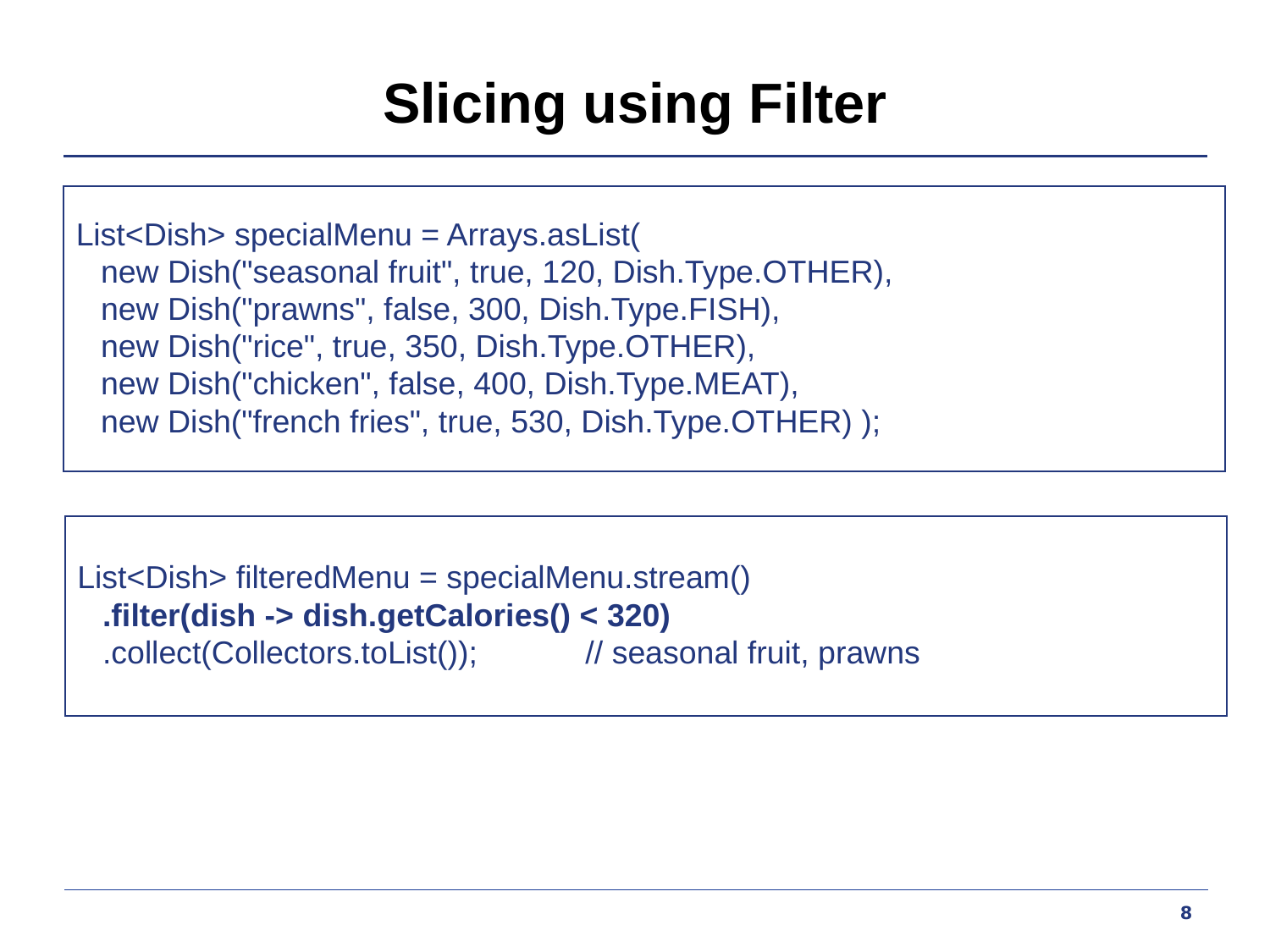

# Slicing using Filter
List<Dish> specialMenu = Arrays.asList(
	new Dish("seasonal fruit", true, 120, Dish.Type.OTHER),
	new Dish("prawns", false, 300, Dish.Type.FISH),
	new Dish("rice", true, 350, Dish.Type.OTHER),
	new Dish("chicken", false, 400, Dish.Type.MEAT),
	new Dish("french fries", true, 530, Dish.Type.OTHER) );
List<Dish> filteredMenu = specialMenu.stream()
	.filter(dish -> dish.getCalories() < 320)
	.collect(Collectors.toList());	// seasonal fruit, prawns
8